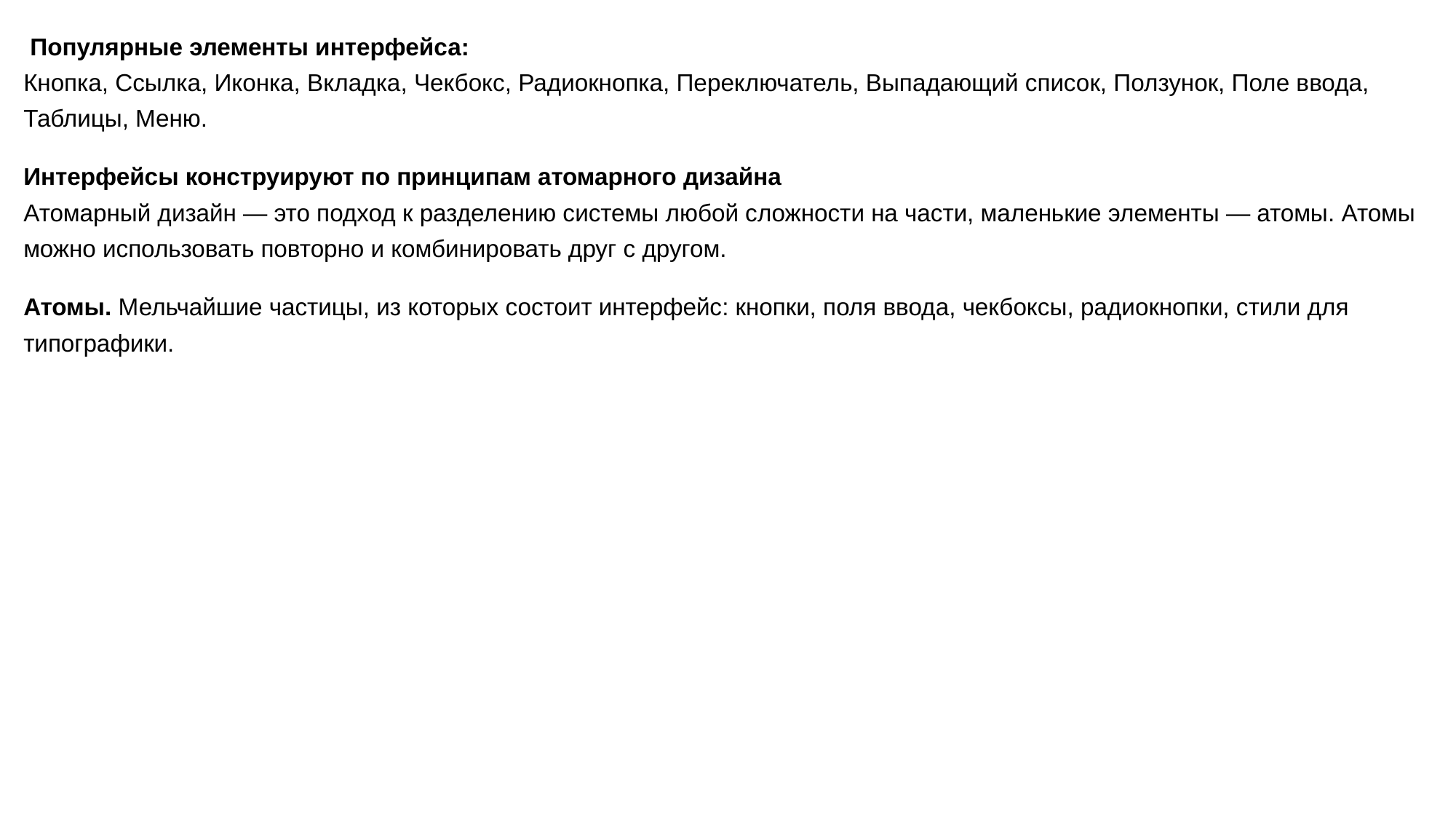

Популярные элементы интерфейса:
Кнопка, Ссылка, Иконка, Вкладка, Чекбокс, Радиокнопка, Переключатель, Выпадающий список, Ползунок, Поле ввода, Таблицы, Меню.
Интерфейсы конструируют по принципам атомарного дизайна
Атомарный дизайн — это подход к разделению системы любой сложности на части, маленькие элементы — атомы. Атомы можно использовать повторно и комбинировать друг с другом.
Атомы. Мельчайшие частицы, из которых состоит интерфейс: кнопки, поля ввода, чекбоксы, радиокнопки, стили для типографики.